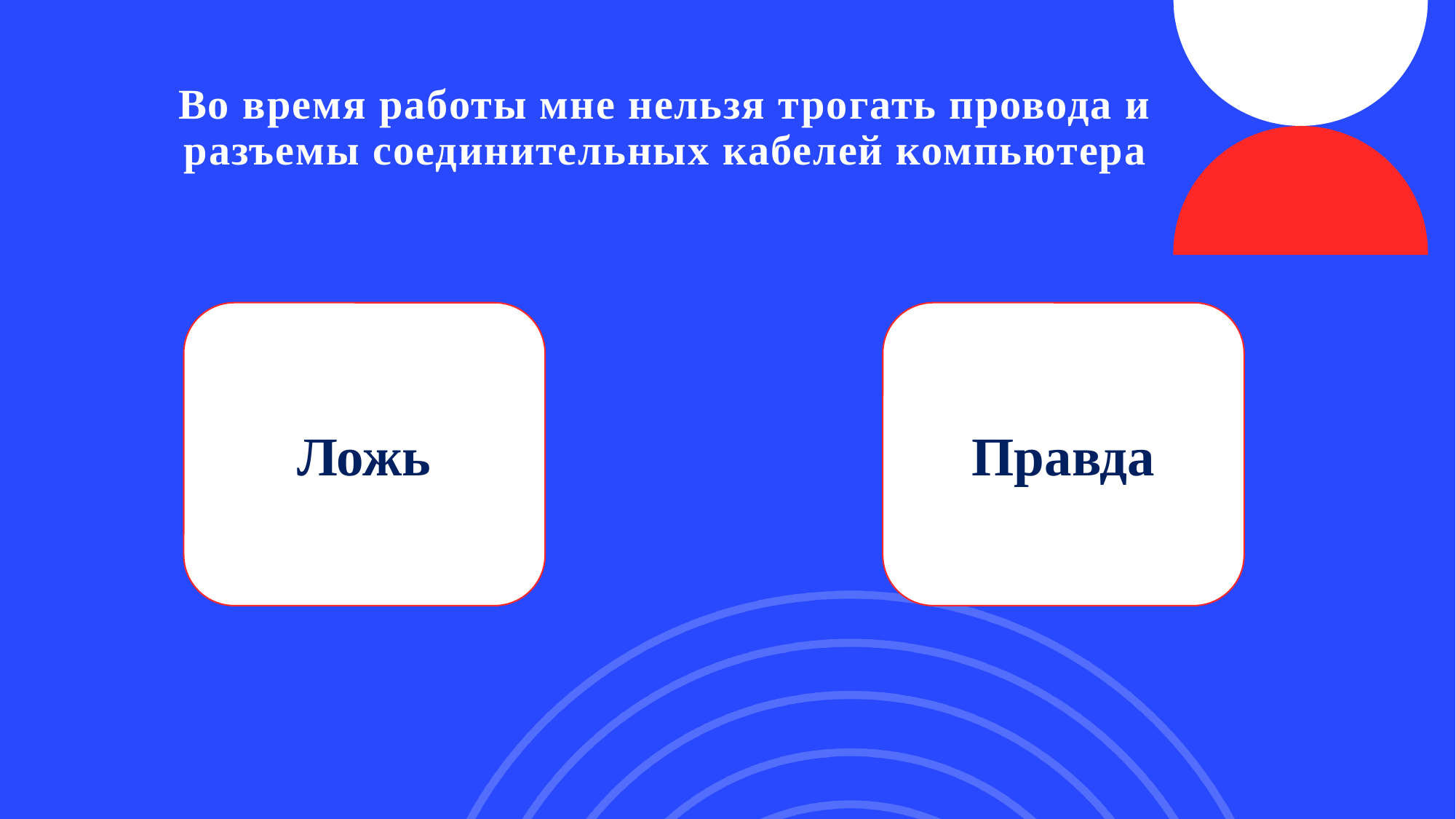

# Во время работы мне нельзя трогать провода и разъемы соединительных кабелей компьютера

Правда

Ложь